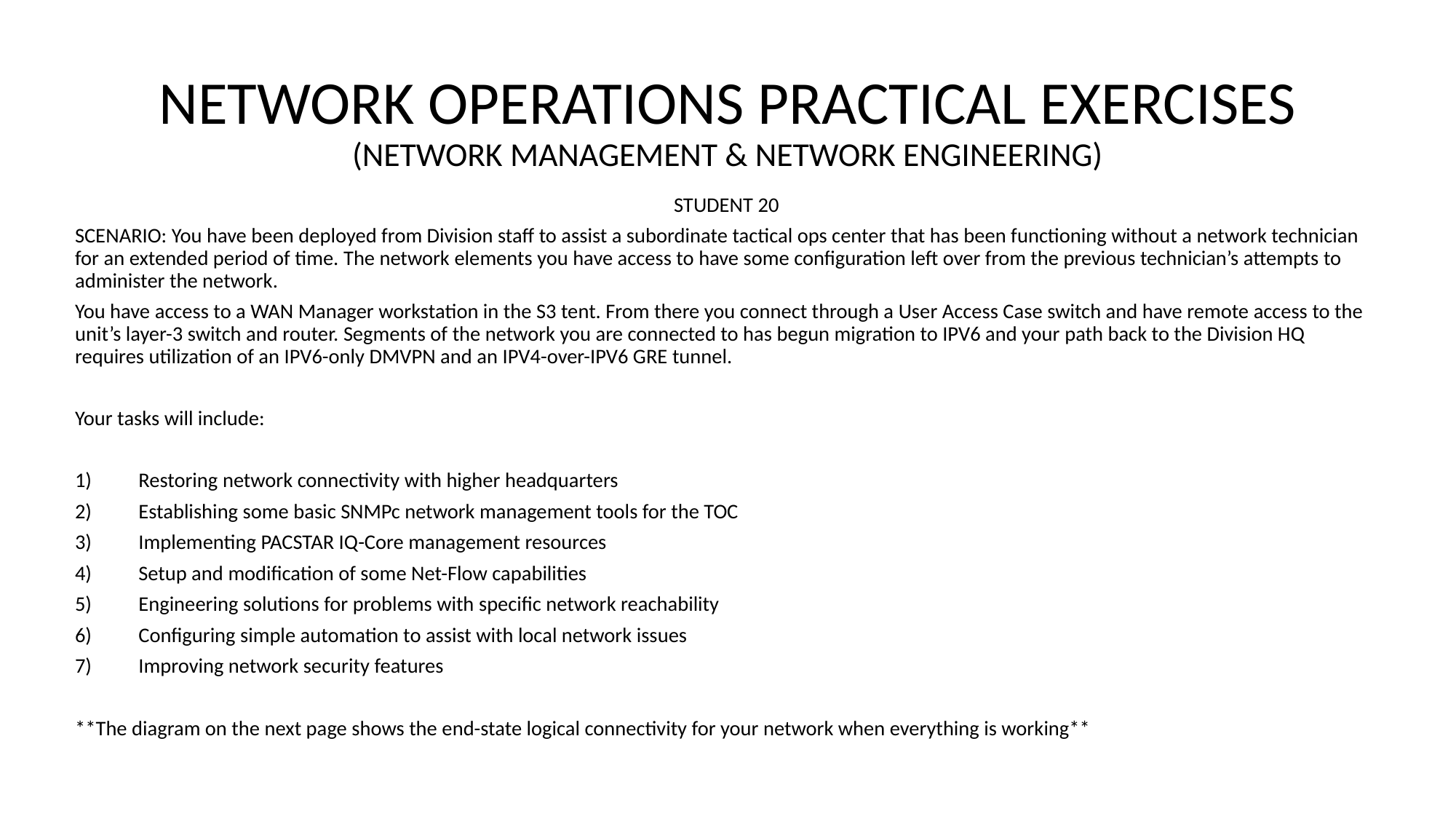

# NETWORK OPERATIONS PRACTICAL EXERCISES (NETWORK MANAGEMENT & NETWORK ENGINEERING)
STUDENT 20
SCENARIO: You have been deployed from Division staff to assist a subordinate tactical ops center that has been functioning without a network technician for an extended period of time. The network elements you have access to have some configuration left over from the previous technician’s attempts to administer the network.
You have access to a WAN Manager workstation in the S3 tent. From there you connect through a User Access Case switch and have remote access to the unit’s layer-3 switch and router. Segments of the network you are connected to has begun migration to IPV6 and your path back to the Division HQ requires utilization of an IPV6-only DMVPN and an IPV4-over-IPV6 GRE tunnel.

Your tasks will include:

Restoring network connectivity with higher headquarters
Establishing some basic SNMPc network management tools for the TOC
Implementing PACSTAR IQ-Core management resources
Setup and modification of some Net-Flow capabilities
Engineering solutions for problems with specific network reachability
Configuring simple automation to assist with local network issues
Improving network security features

**The diagram on the next page shows the end-state logical connectivity for your network when everything is working**